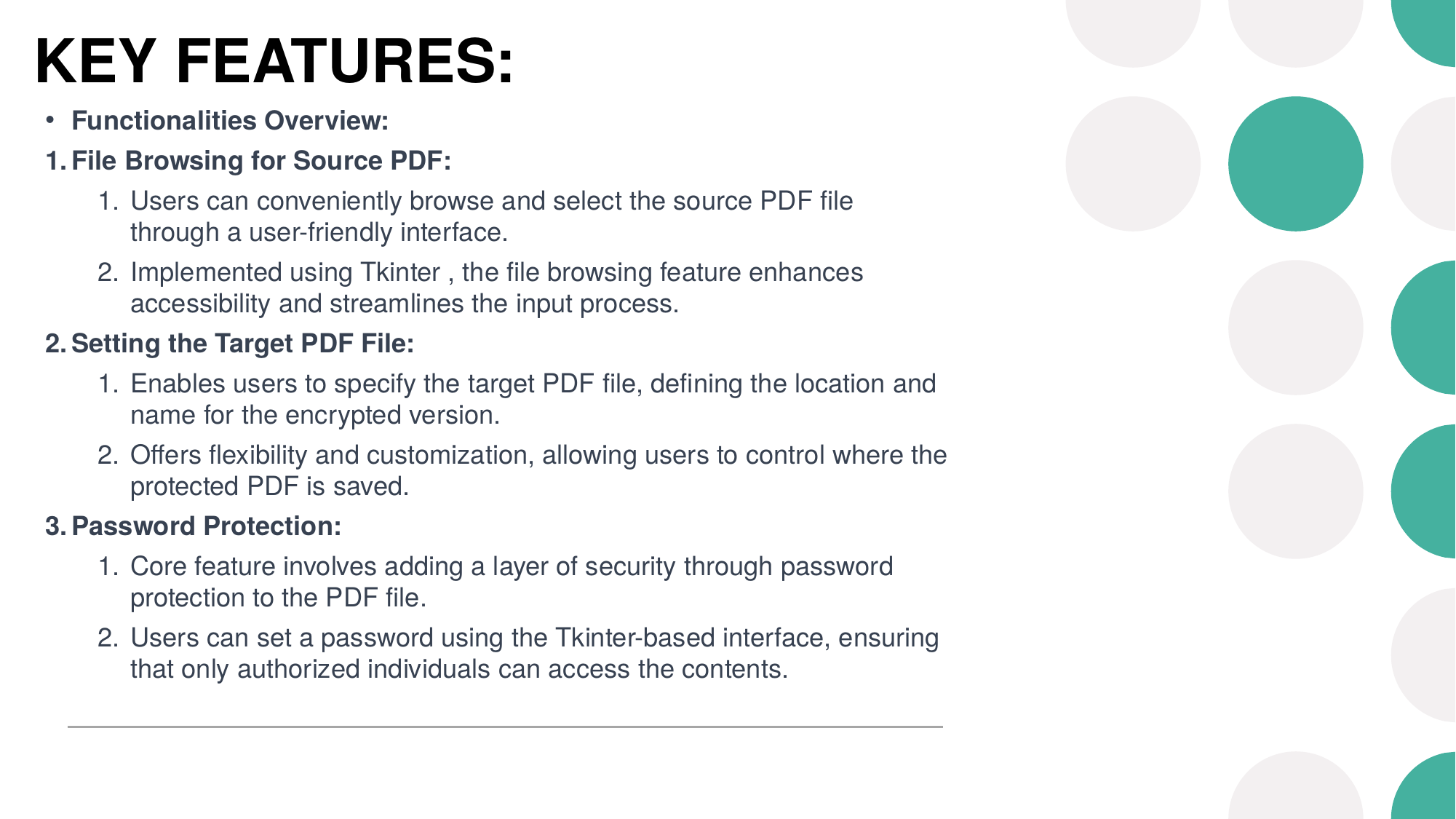

# KEY FEATURES:
Functionalities Overview:
File Browsing for Source PDF:
Users can conveniently browse and select the source PDF file through a user-friendly interface.
Implemented using Tkinter , the file browsing feature enhances accessibility and streamlines the input process.
Setting the Target PDF File:
Enables users to specify the target PDF file, defining the location and name for the encrypted version.
Offers flexibility and customization, allowing users to control where the protected PDF is saved.
Password Protection:
Core feature involves adding a layer of security through password protection to the PDF file.
Users can set a password using the Tkinter-based interface, ensuring that only authorized individuals can access the contents.